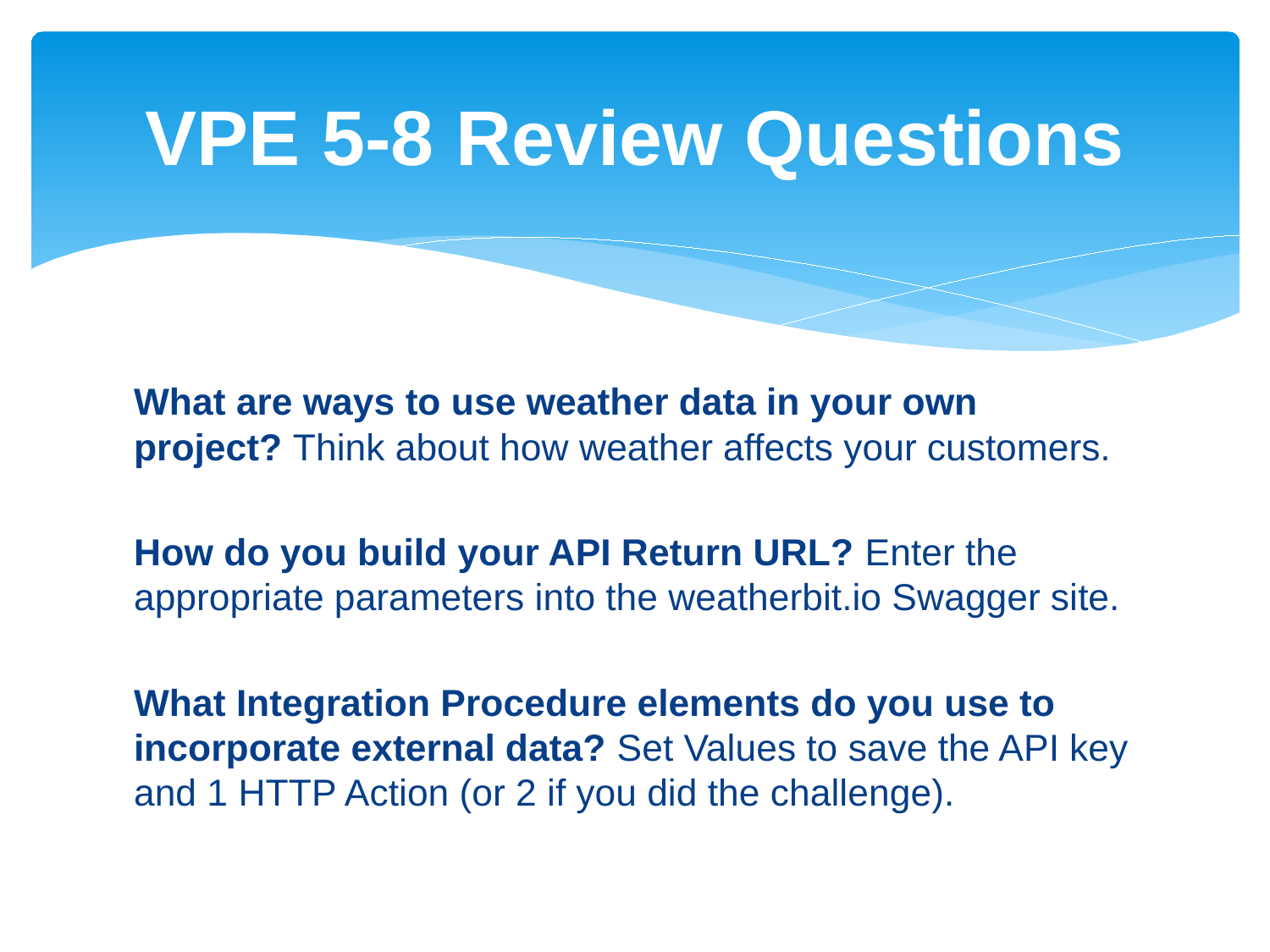

# VPE 5-8 Review Questions
What are ways to use weather data in your own project? Think about how weather affects your customers.

How do you build your API Return URL? Enter the appropriate parameters into the weatherbit.io Swagger site.

What Integration Procedure elements do you use to incorporate external data? Set Values to save the API key and 1 HTTP Action (or 2 if you did the challenge).